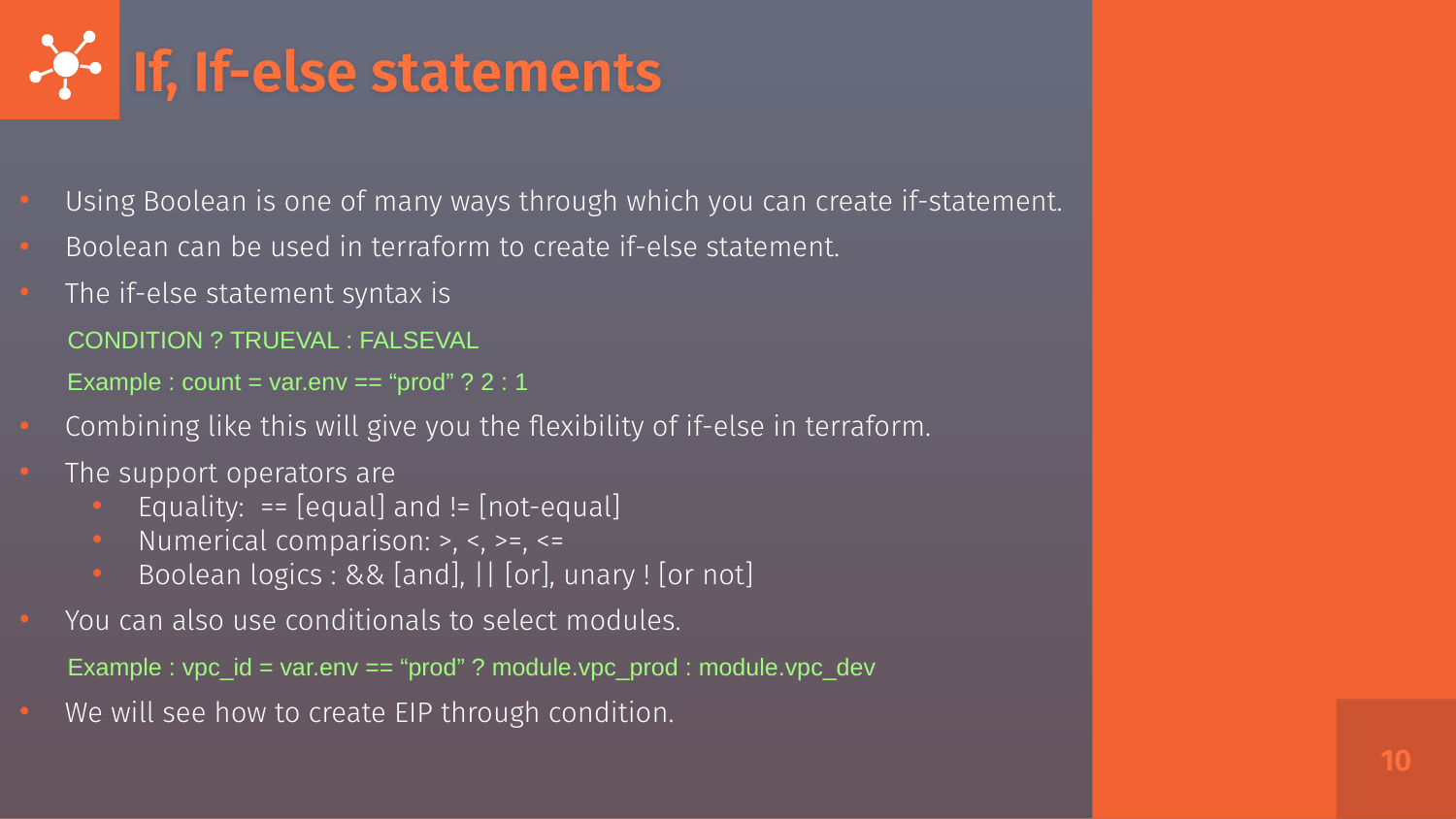

# If, If-else statements

Using Boolean is one of many ways through which you can create if-statement.
Boolean can be used in terraform to create if-else statement.
The if-else statement syntax is
      CONDITION ? TRUEVAL : FALSEVAL
       Example : count = var.env == “prod” ? 2 : 1
Combining like this will give you the flexibility of if-else in terraform.
The support operators are
Equality:  == [equal] and != [not-equal]
Numerical comparison: >, <, >=, <=
Boolean logics : && [and], || [or], unary ! [or not]
You can also use conditionals to select modules.
      Example : vpc_id = var.env == “prod” ? module.vpc_prod : module.vpc_dev
We will see how to create EIP through condition.

10